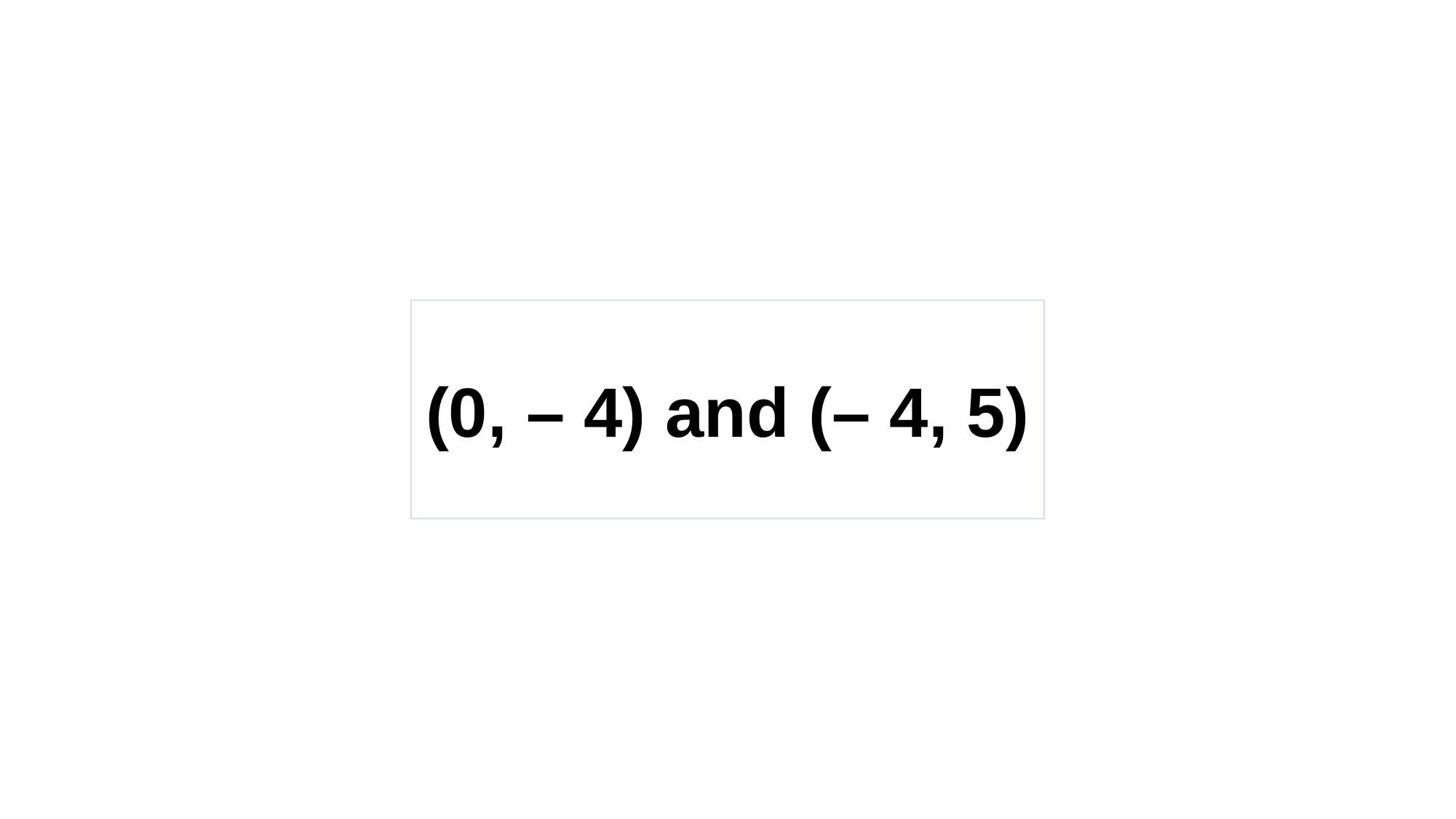

(0, – 4) and (– 4, 5)